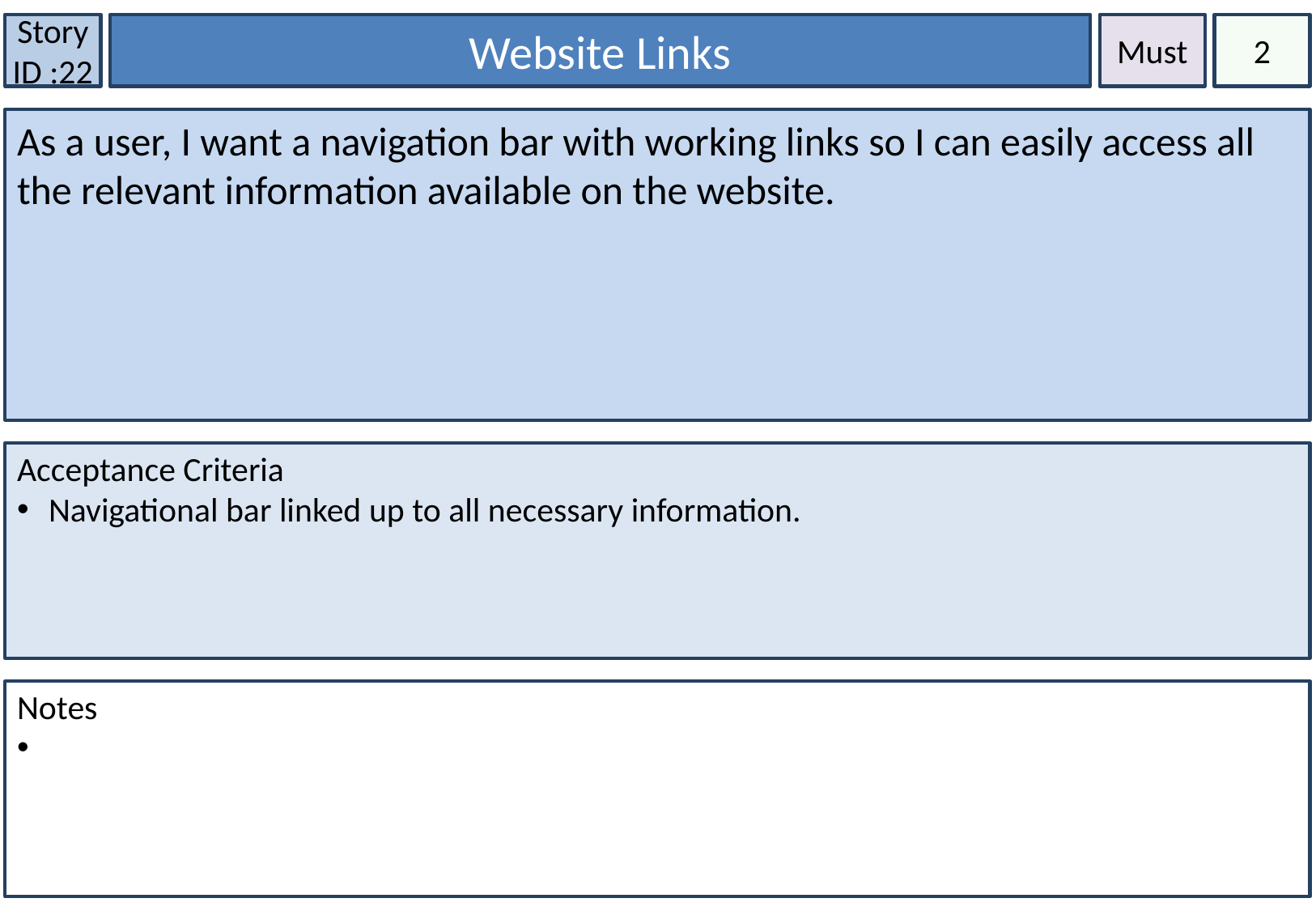

Story ID :22
Website Links
Must
2
As a user, I want a navigation bar with working links so I can easily access all the relevant information available on the website.

Acceptance Criteria
 Navigational bar linked up to all necessary information.
Notes